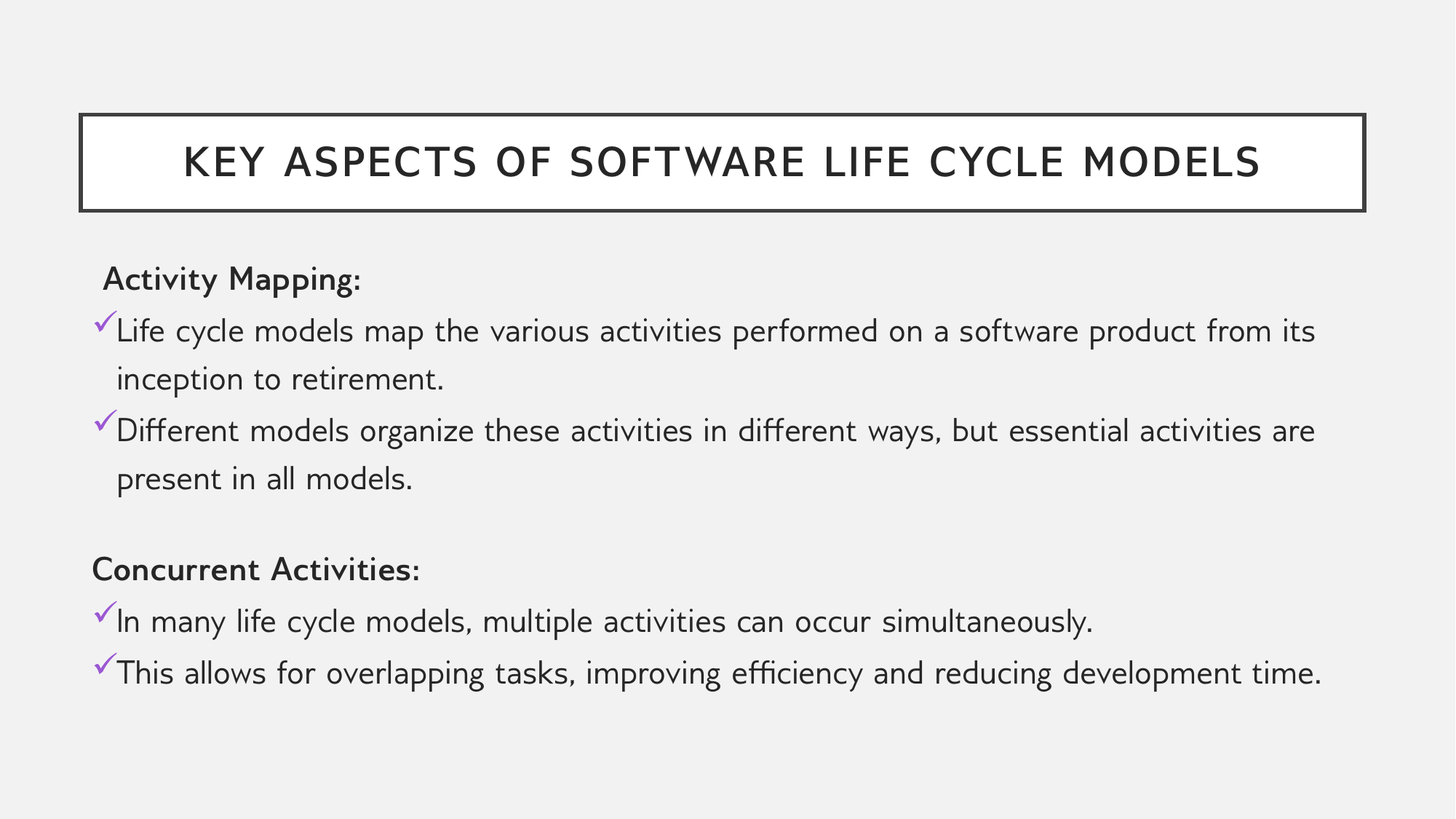

# Key Aspects of Software Life Cycle Models
 Activity Mapping:
Life cycle models map the various activities performed on a software product from its inception to retirement.
Different models organize these activities in different ways, but essential activities are present in all models.

Concurrent Activities:
In many life cycle models, multiple activities can occur simultaneously.
This allows for overlapping tasks, improving efficiency and reducing development time.